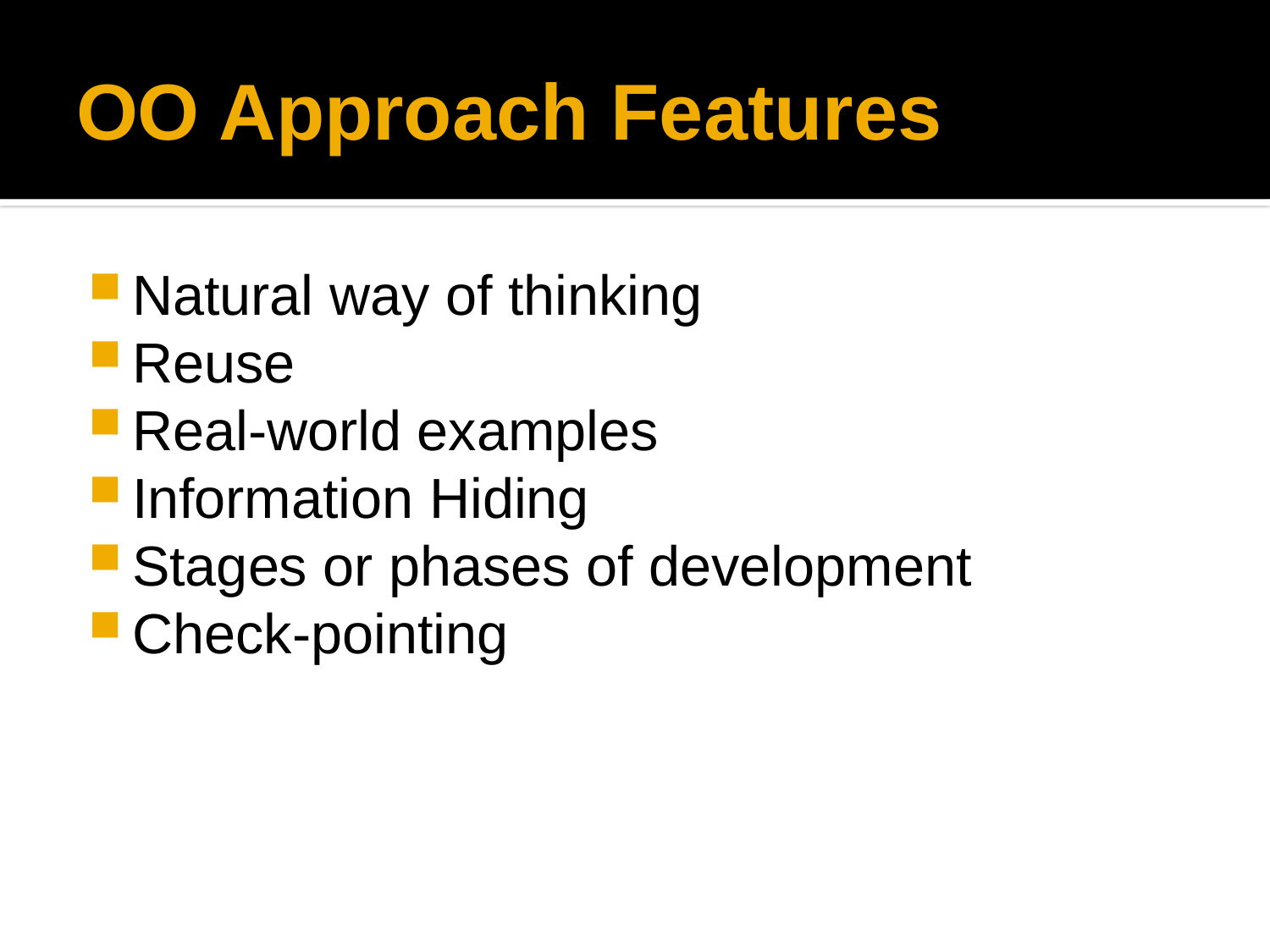

# OO Approach Features
Natural way of thinking
Reuse
Real-world examples
Information Hiding
Stages or phases of development
Check-pointing